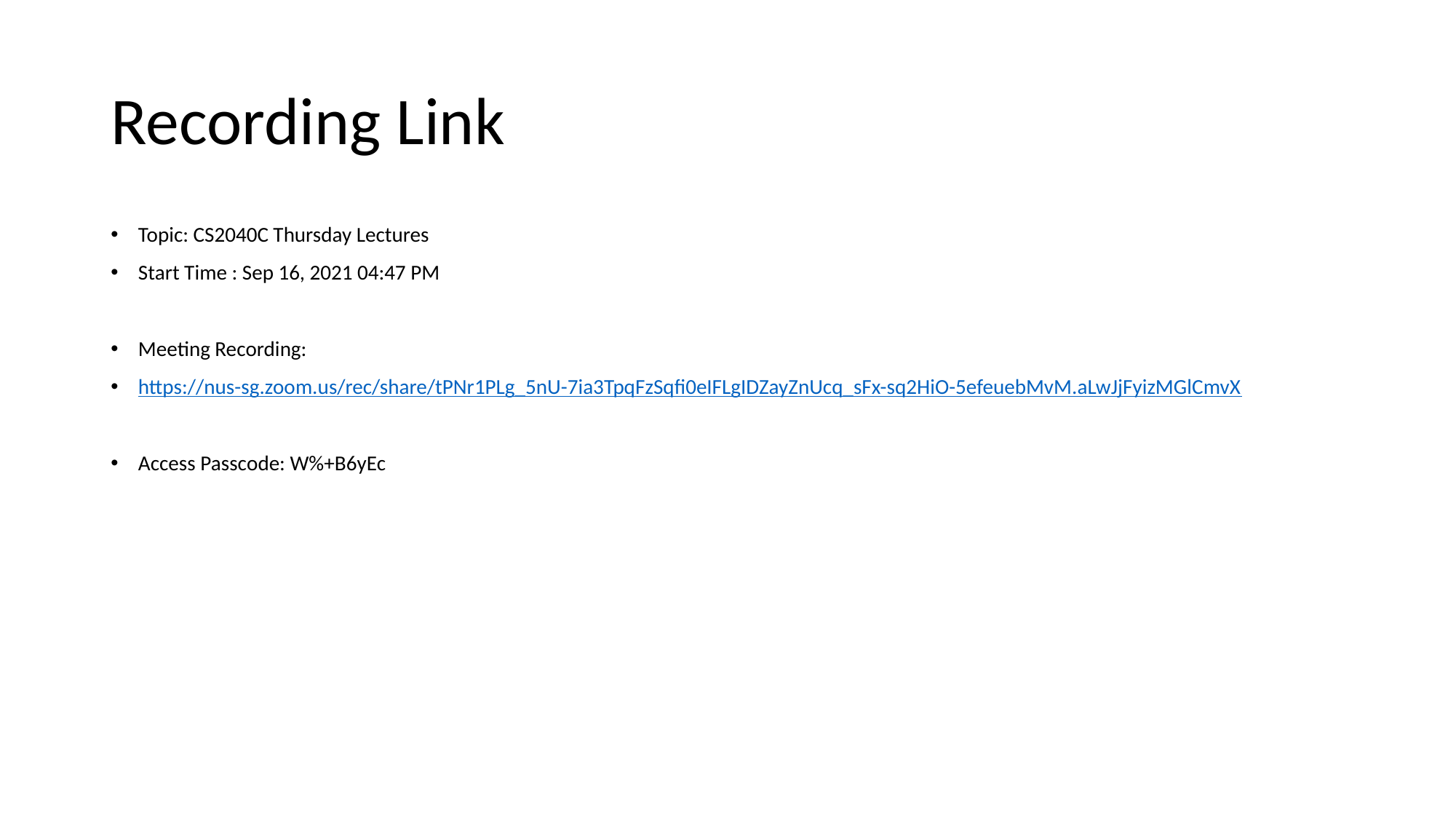

# Recording Link
Topic: CS2040C Thursday Lectures
Start Time : Sep 16, 2021 04:47 PM

Meeting Recording:
https://nus-sg.zoom.us/rec/share/tPNr1PLg_5nU-7ia3TpqFzSqfi0eIFLgIDZayZnUcq_sFx-sq2HiO-5efeuebMvM.aLwJjFyizMGlCmvX

Access Passcode: W%+B6yEc